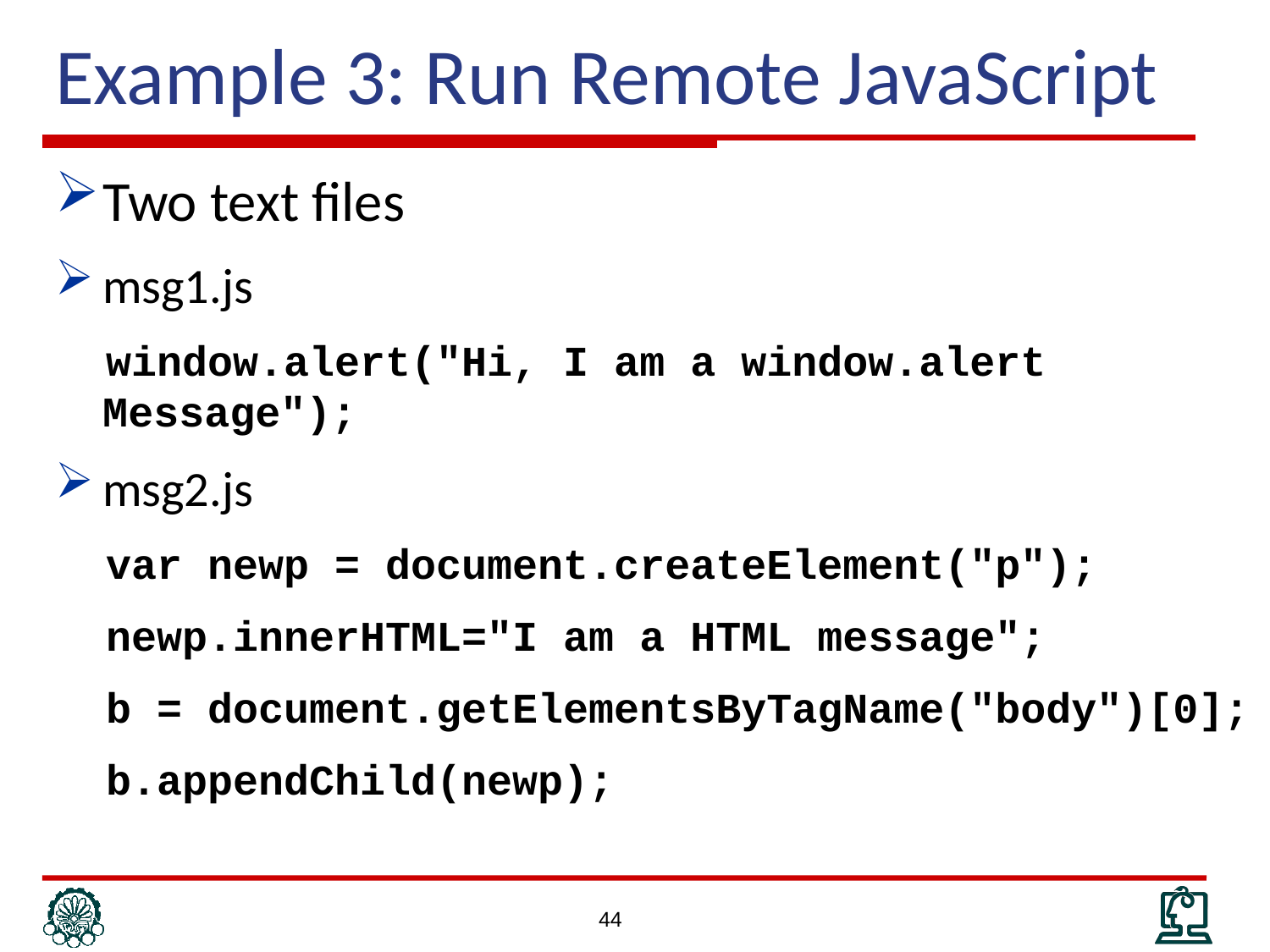

# Example 3: Run Remote JavaScript
Two text files
msg1.js
  window.alert("Hi, I am a window.alert Message");
msg2.js
  var newp = document.createElement("p");
  newp.innerHTML="I am a HTML message";
  b = document.getElementsByTagName("body")[0];
  b.appendChild(newp);

44